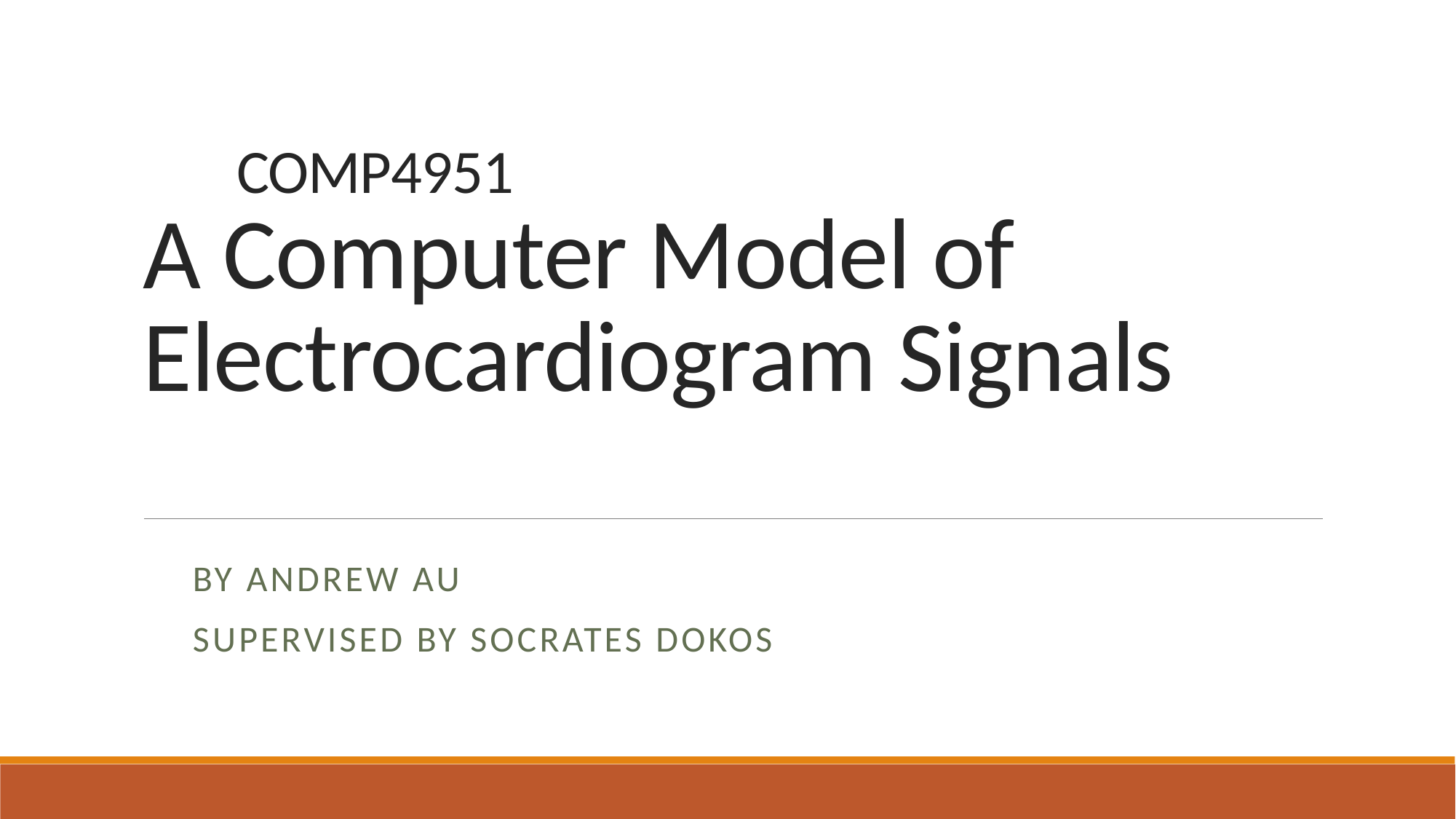

# COMP4951 A Computer Model of Electrocardiogram Signals

By Andrew Au
Supervised by Socrates Dokos